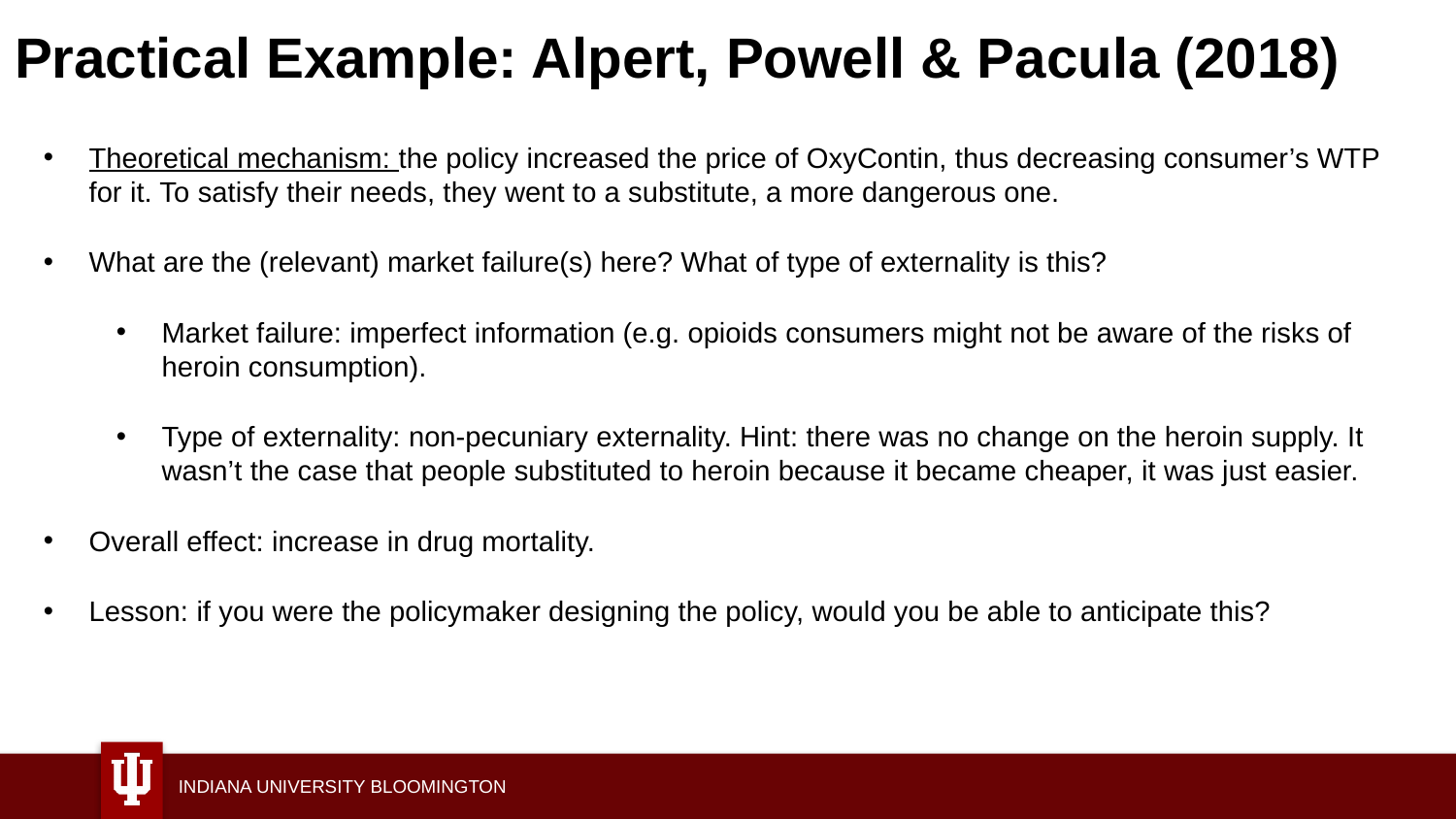

# Practical Example: Alpert, Powell & Pacula (2018)
Theoretical mechanism: the policy increased the price of OxyContin, thus decreasing consumer’s WTP for it. To satisfy their needs, they went to a substitute, a more dangerous one.
What are the (relevant) market failure(s) here? What of type of externality is this?
Market failure: imperfect information (e.g. opioids consumers might not be aware of the risks of heroin consumption).
Type of externality: non-pecuniary externality. Hint: there was no change on the heroin supply. It wasn’t the case that people substituted to heroin because it became cheaper, it was just easier.
Overall effect: increase in drug mortality.
Lesson: if you were the policymaker designing the policy, would you be able to anticipate this?